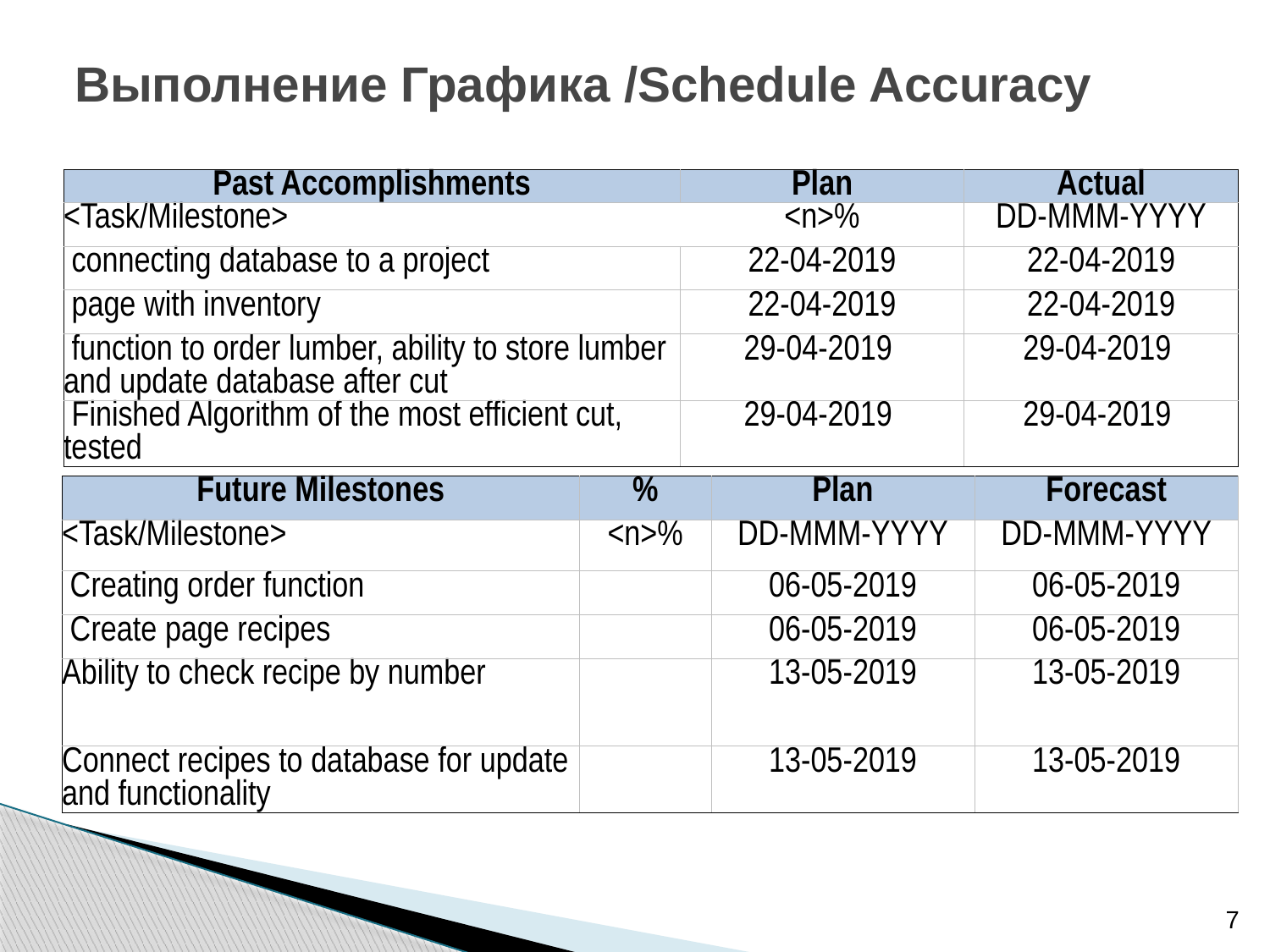

# Выполнение Графика /Schedule Accuracy
| Past Accomplishments | Plan | Actual |
| --- | --- | --- |
| <Task/Milestone> | <n>% | DD-MMM-YYYY |
| connecting database to a project | 22-04-2019 | 22-04-2019 |
| page with inventory | 22-04-2019 | 22-04-2019 |
| function to order lumber, ability to store lumber and update database after cut | 29-04-2019 | 29-04-2019 |
| Finished Algorithm of the most efficient cut, tested | 29-04-2019 | 29-04-2019 |
| Future Milestones | % | Plan | Forecast |
| --- | --- | --- | --- |
| <Task/Milestone> | <n>% | DD-MMM-YYYY | DD-MMM-YYYY |
| Creating order function |  | 06-05-2019 | 06-05-2019 |
| Create page recipes |  | 06-05-2019 | 06-05-2019 |
| Ability to check recipe by number |  | 13-05-2019 | 13-05-2019 |
| Connect recipes to database for update and functionality |  | 13-05-2019 | 13-05-2019 |
7